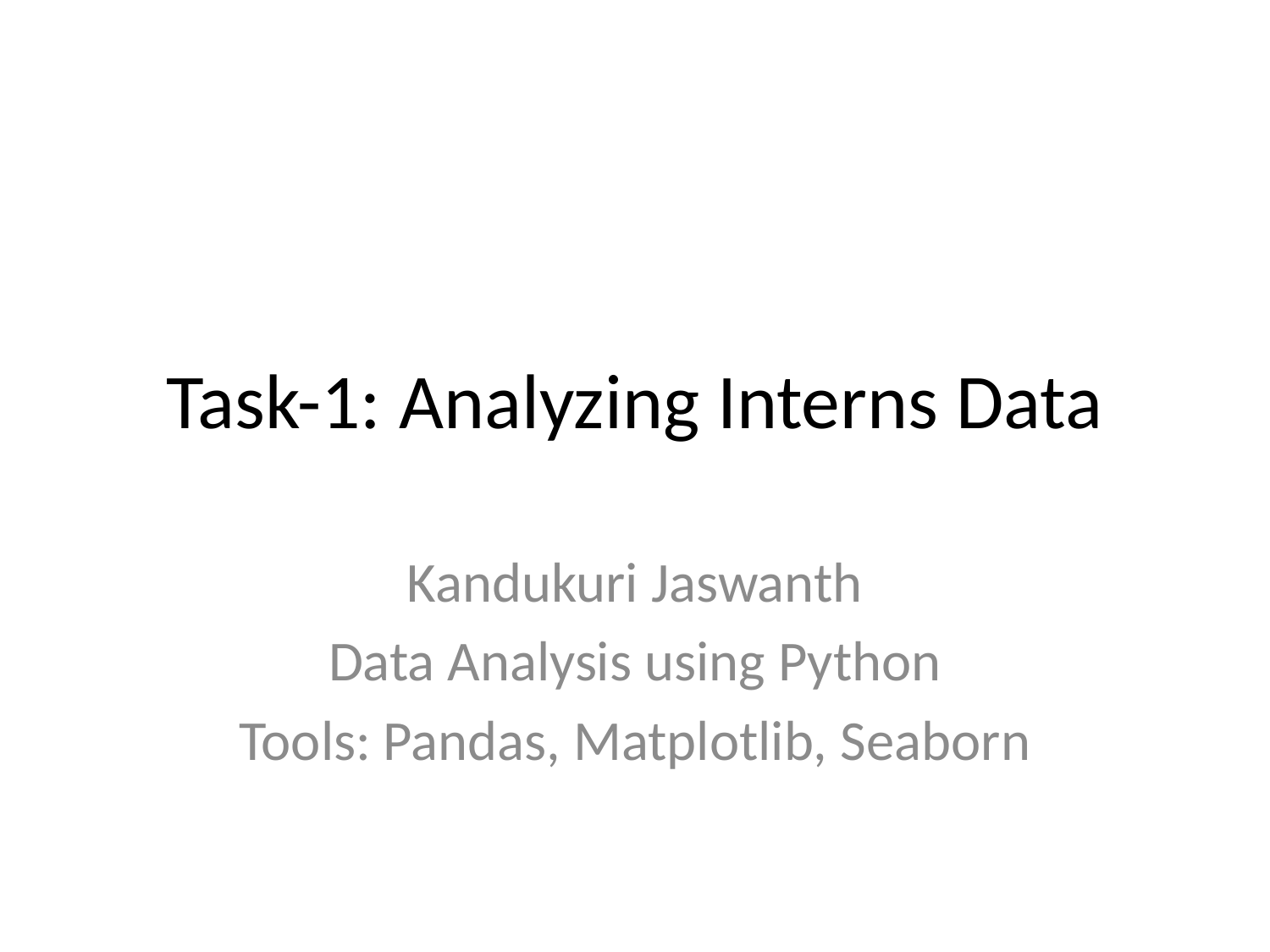

# Task-1: Analyzing Interns Data
Kandukuri Jaswanth
Data Analysis using Python
Tools: Pandas, Matplotlib, Seaborn